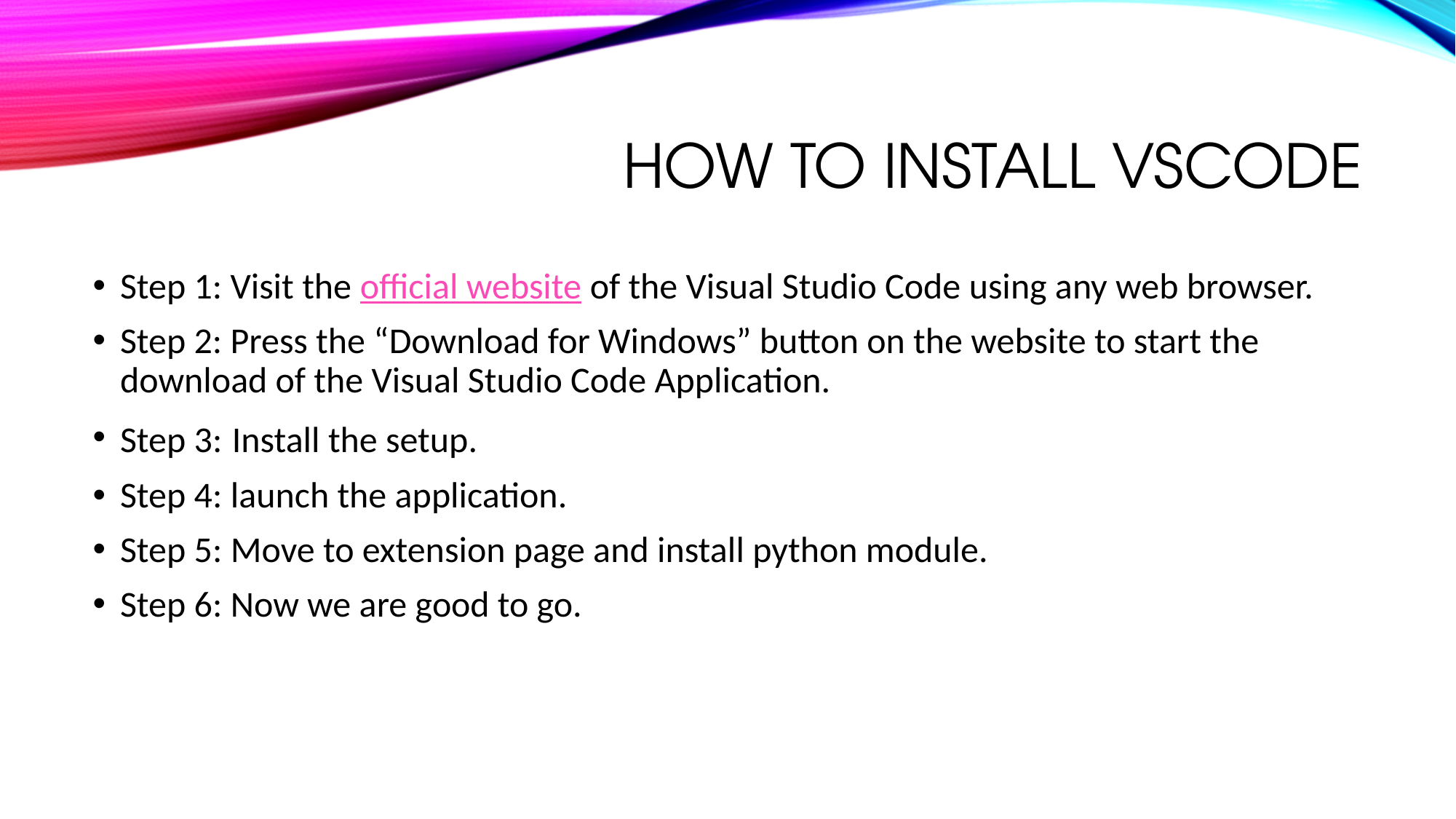

# How to install vscode
Step 1: Visit the official website of the Visual Studio Code using any web browser.
Step 2: Press the “Download for Windows” button on the website to start the download of the Visual Studio Code Application.
Step 3: Install the setup.
Step 4: launch the application.
Step 5: Move to extension page and install python module.
Step 6: Now we are good to go.